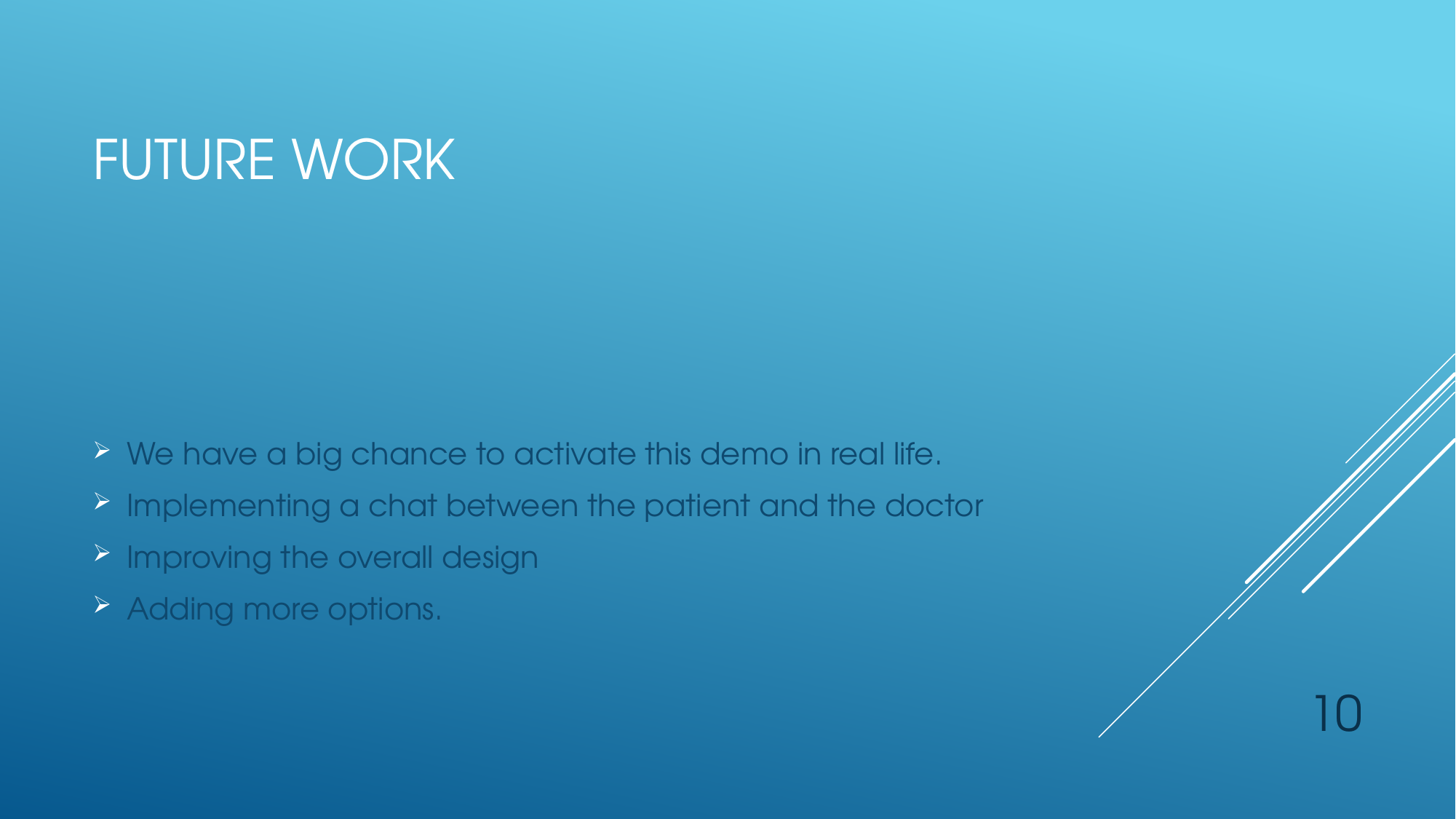

# Future work
We have a big chance to activate this demo in real life.
Implementing a chat between the patient and the doctor
Improving the overall design
Adding more options.
10